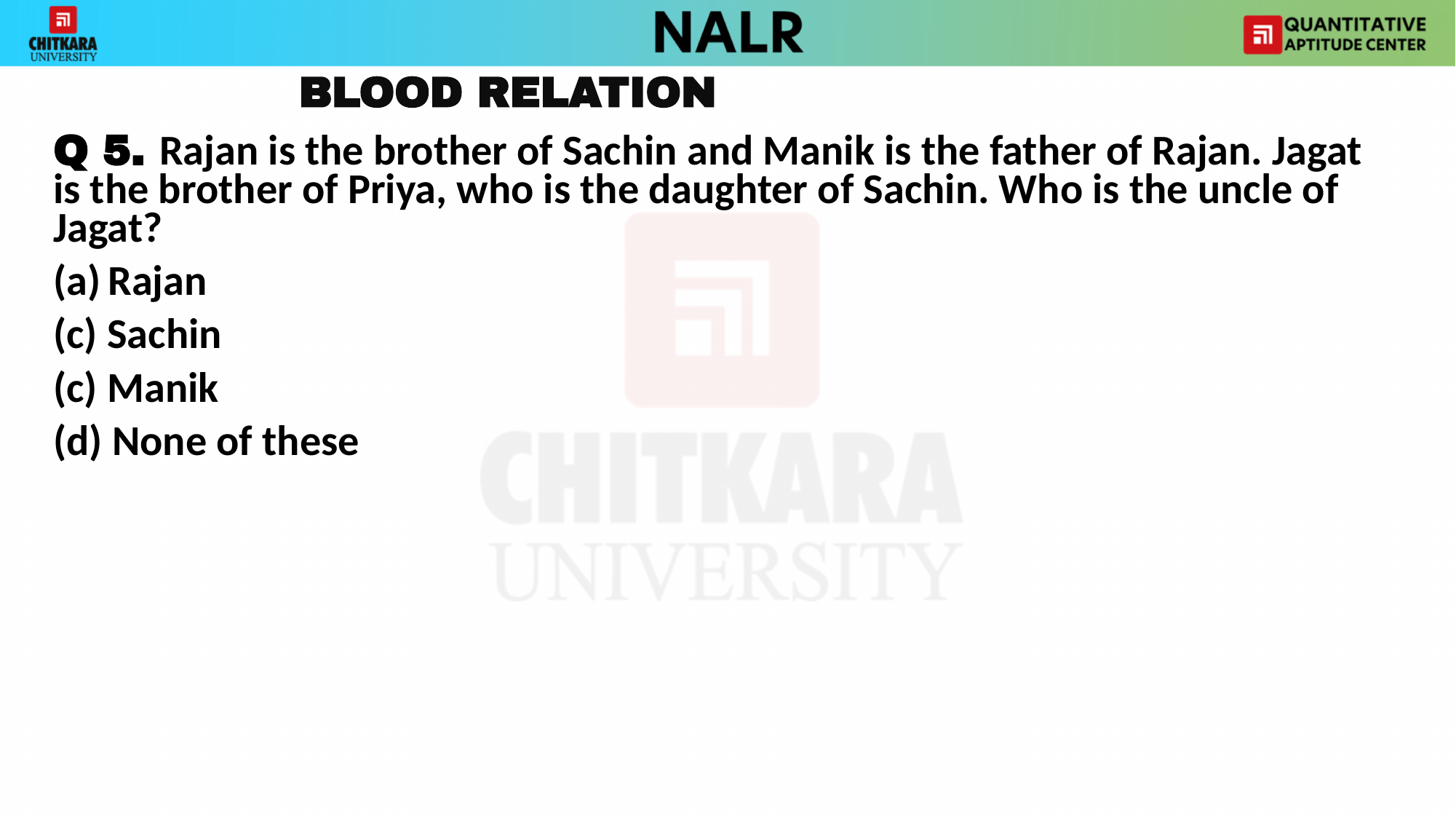

BLOOD RELATION
Q 5. Rajan is the brother of Sachin and Manik is the father of Rajan. Jagat is the brother of Priya, who is the daughter of Sachin. Who is the uncle of Jagat?
Rajan
(c) Sachin
(c) Manik
(d) None of these